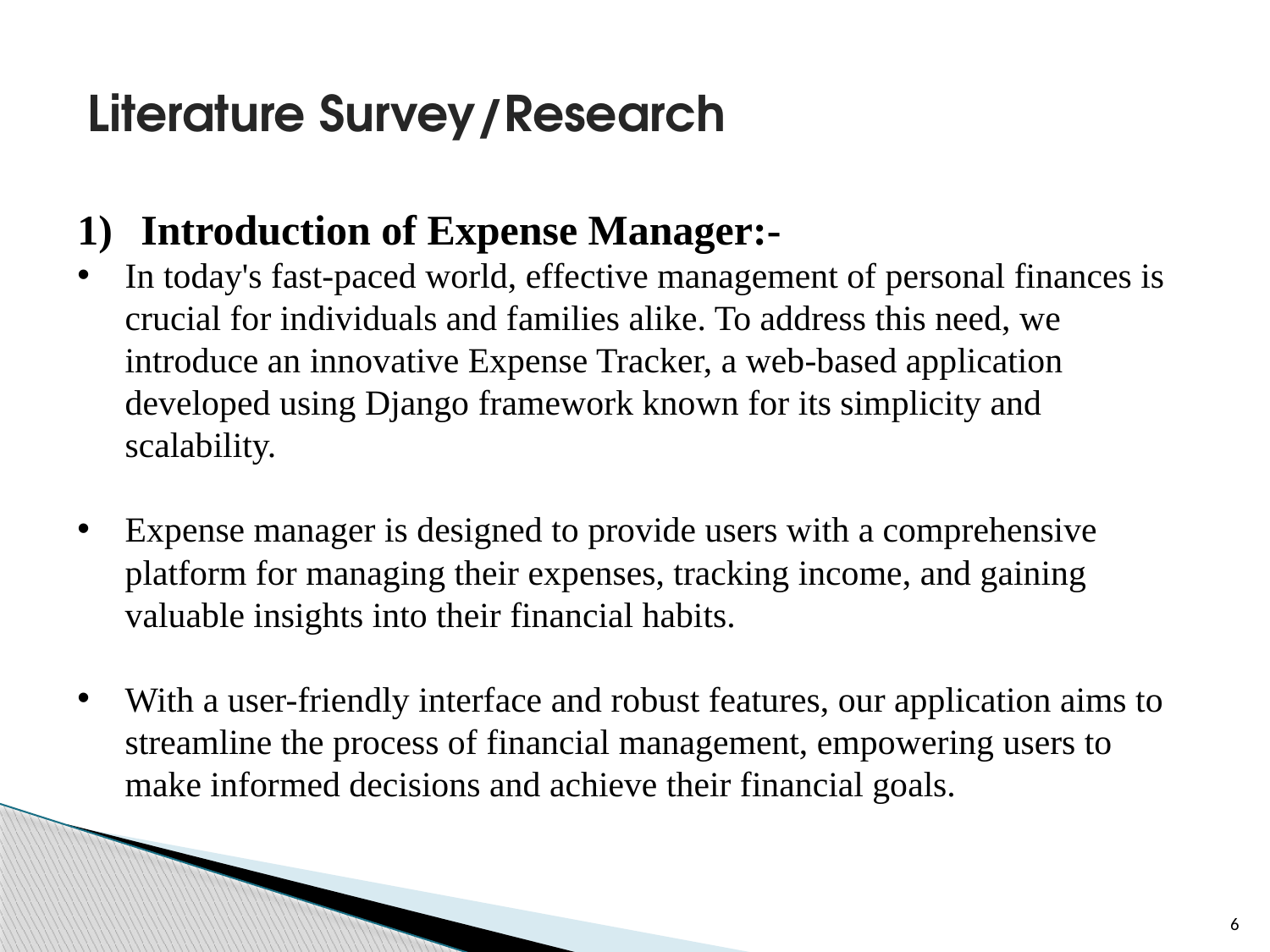

Literature Survey/Research
Introduction of Expense Manager:-
In today's fast-paced world, effective management of personal finances is crucial for individuals and families alike. To address this need, we introduce an innovative Expense Tracker, a web-based application developed using Django framework known for its simplicity and scalability.

Expense manager is designed to provide users with a comprehensive platform for managing their expenses, tracking income, and gaining valuable insights into their financial habits.

With a user-friendly interface and robust features, our application aims to streamline the process of financial management, empowering users to make informed decisions and achieve their financial goals.
6